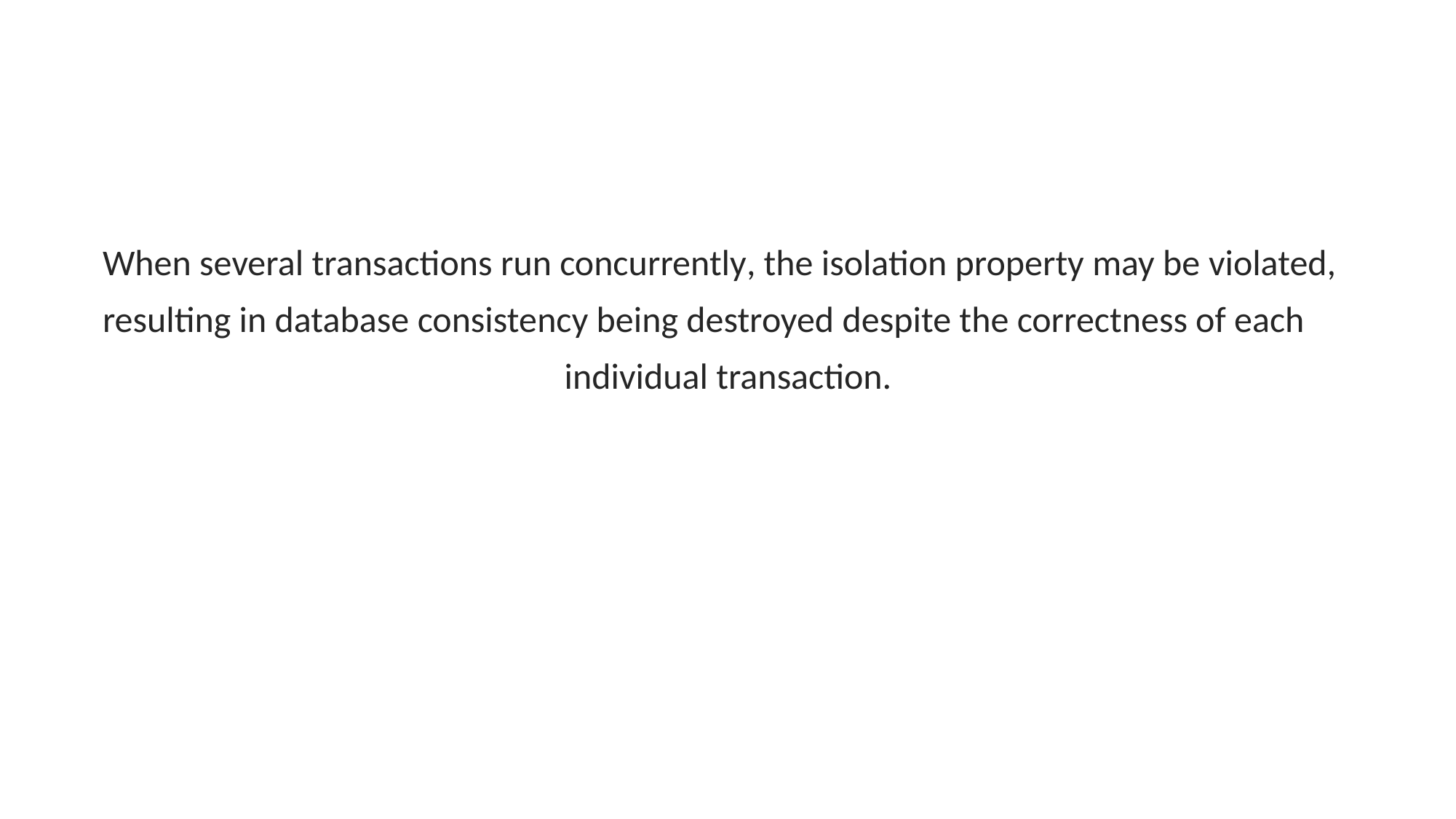

#
When several transactions run concurrently, the isolation property may be violated,
resulting in database consistency being destroyed despite the correctness of each
individual transaction.